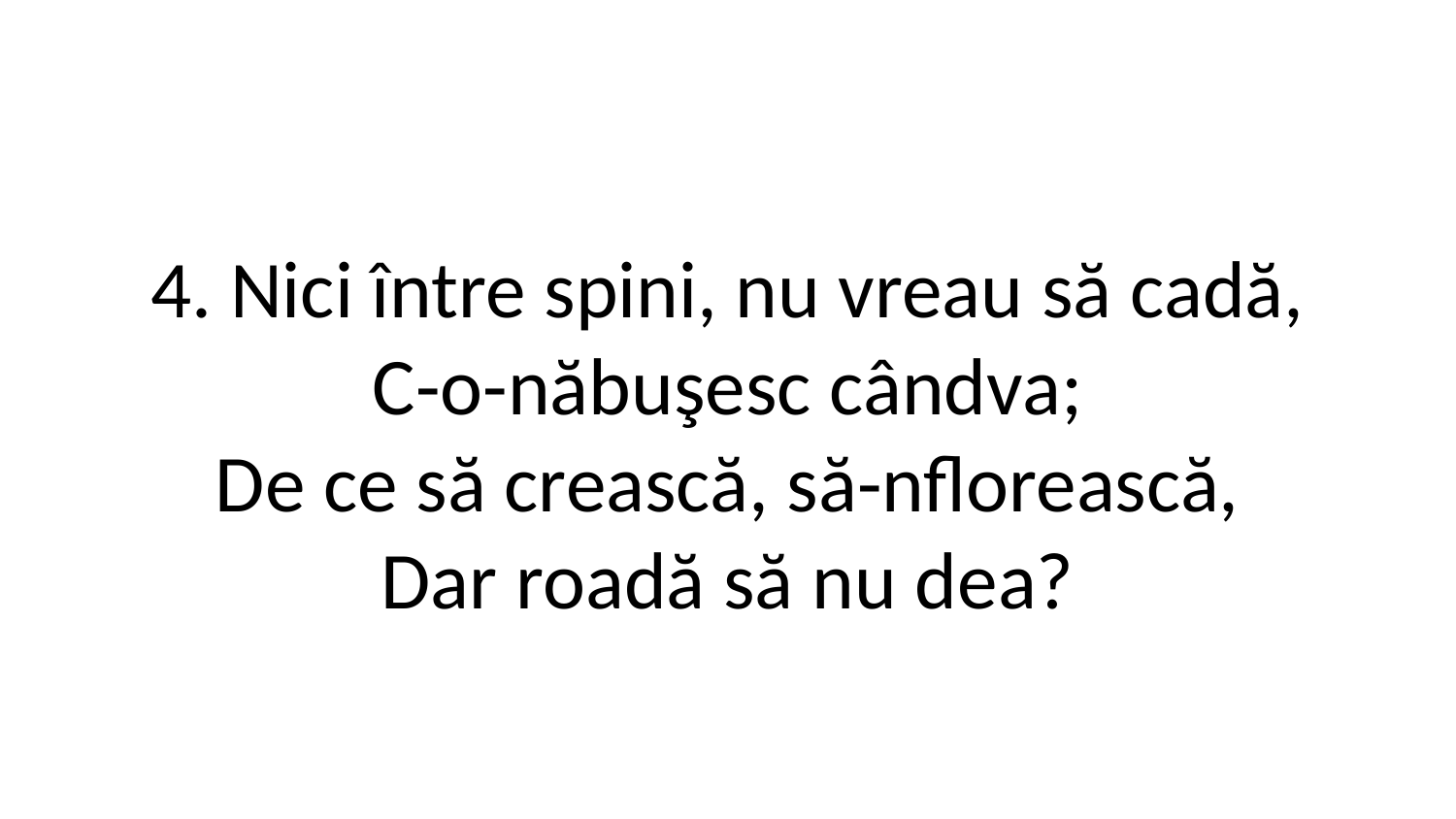

4. Nici între spini, nu vreau să cadă,
C-o-năbuşesc cândva;
De ce să crească, să-nflorească,
Dar roadă să nu dea?